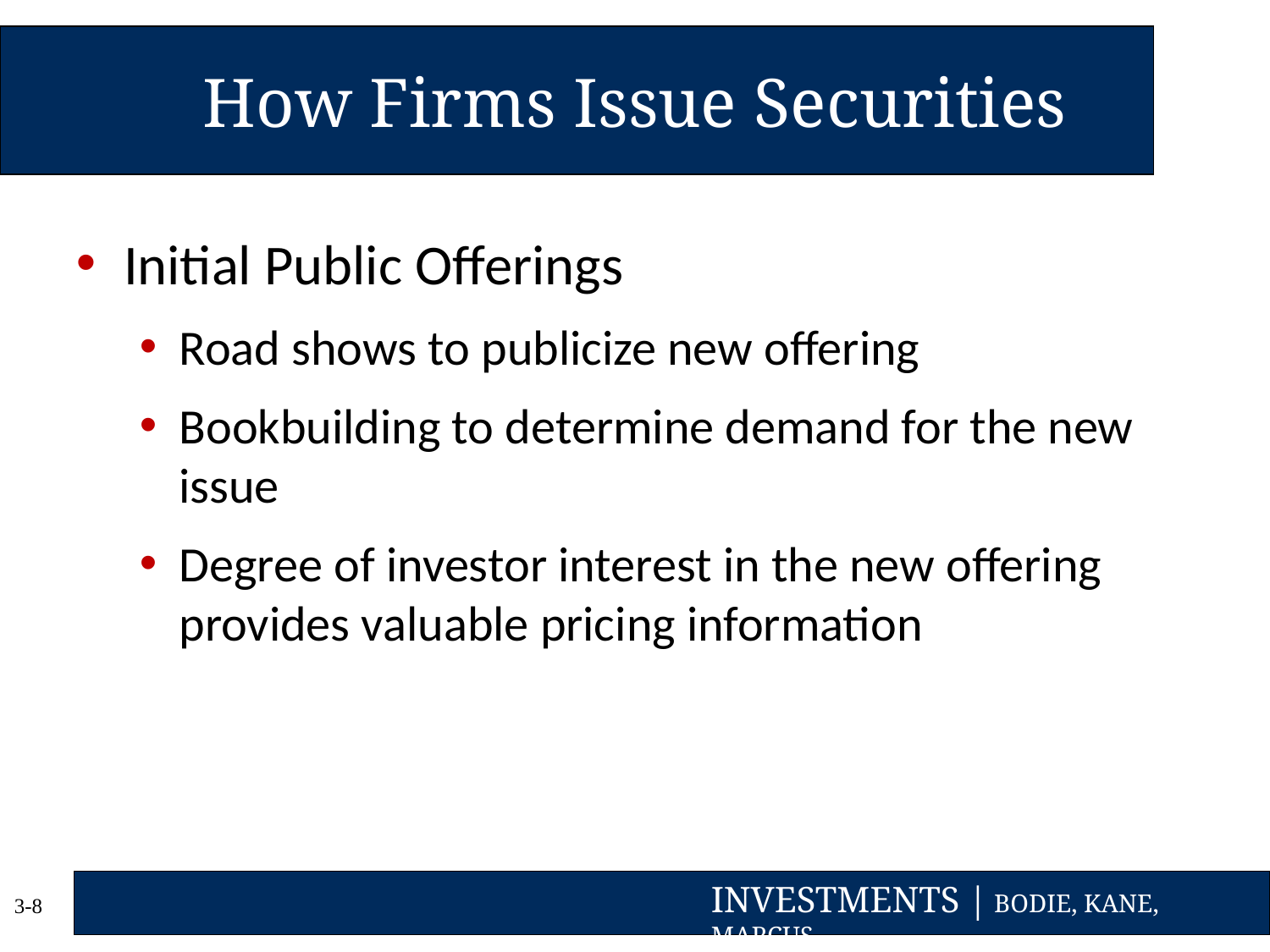

# How Firms Issue Securities
Initial Public Offerings
Road shows to publicize new offering
Bookbuilding to determine demand for the new issue
Degree of investor interest in the new offering provides valuable pricing information